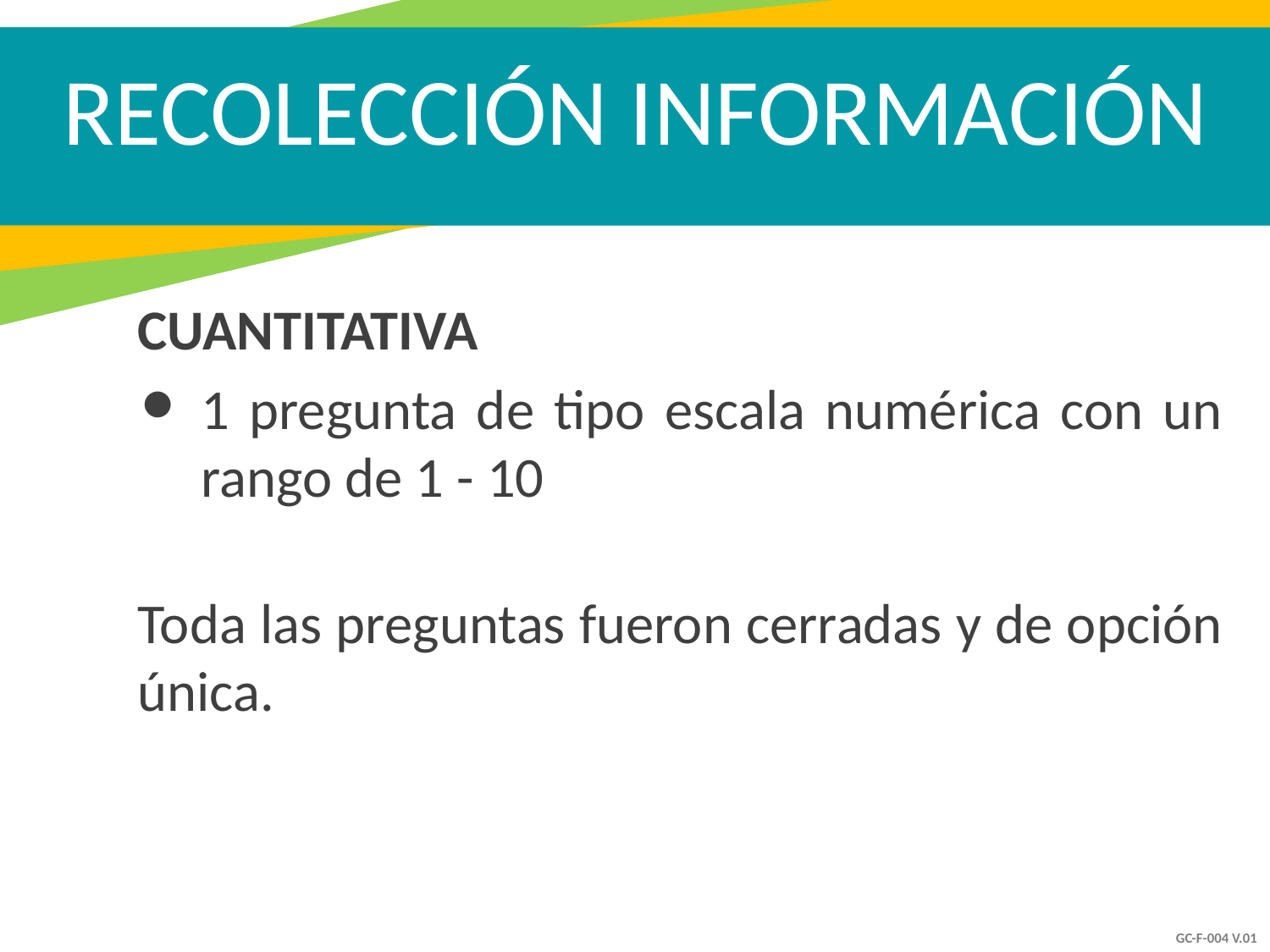

RECOLECCIÓN INFORMACIÓN
CUANTITATIVA
1 pregunta de tipo escala numérica con un rango de 1 - 10

Toda las preguntas fueron cerradas y de opción única.